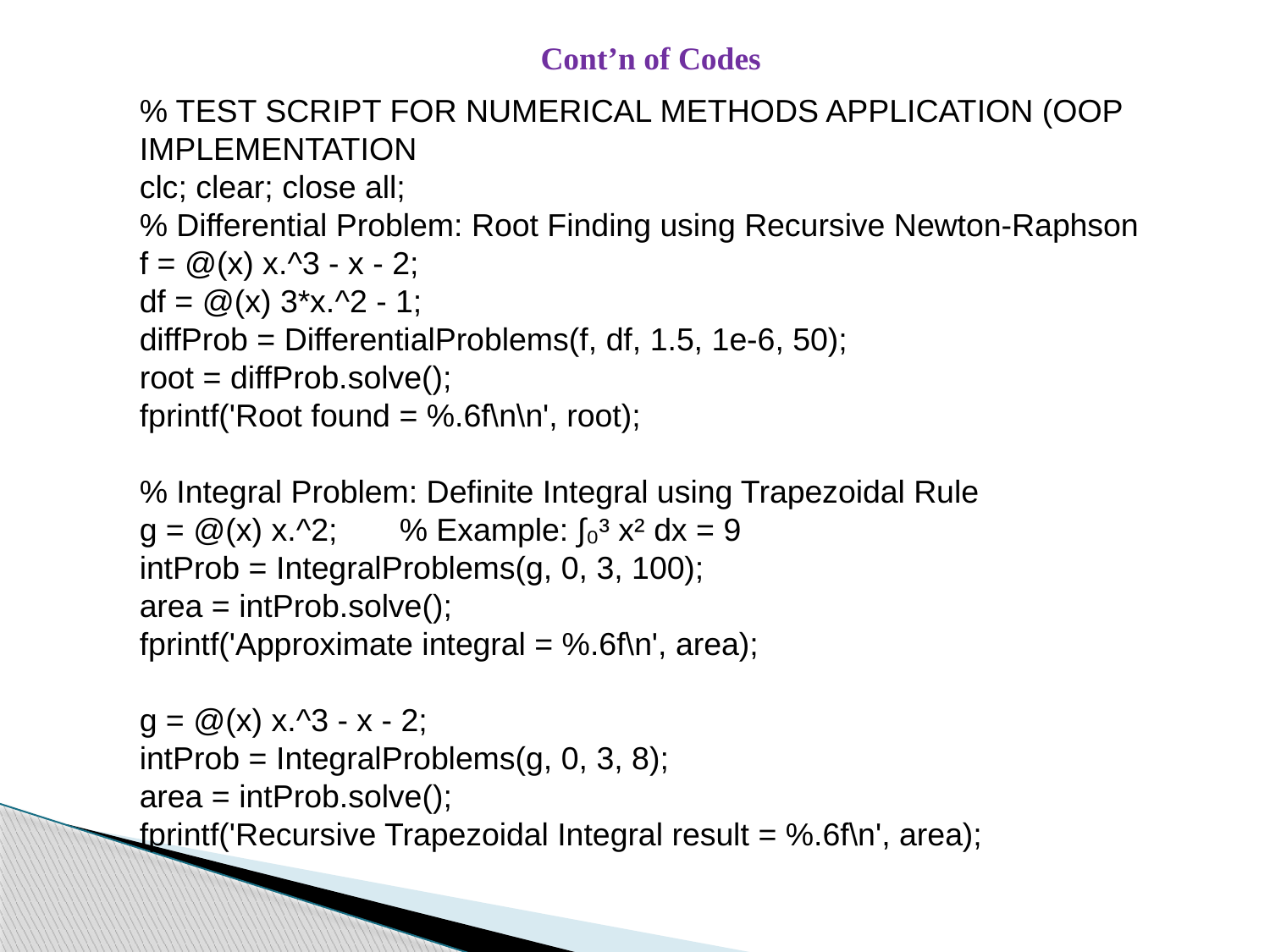

Cont’n of Codes
% TEST SCRIPT FOR NUMERICAL METHODS APPLICATION (OOP IMPLEMENTATION
clc; clear; close all;
% Differential Problem: Root Finding using Recursive Newton-Raphson
f = @(x) x.^3 - x - 2;
df = @(x) 3*x.^2 - 1;
diffProb = DifferentialProblems(f, df, 1.5, 1e-6, 50);
root = diffProb.solve();
fprintf('Root found = %.6f\n\n', root);

% Integral Problem: Definite Integral using Trapezoidal Rule
g = @(x) x.^2;       % Example: ∫₀³ x² dx = 9
intProb = IntegralProblems(g, 0, 3, 100);
area = intProb.solve();
fprintf('Approximate integral = %.6f\n', area);

g = @(x) x.^3 - x - 2;
intProb = IntegralProblems(g, 0, 3, 8);
area = intProb.solve();
fprintf('Recursive Trapezoidal Integral result = %.6f\n', area);